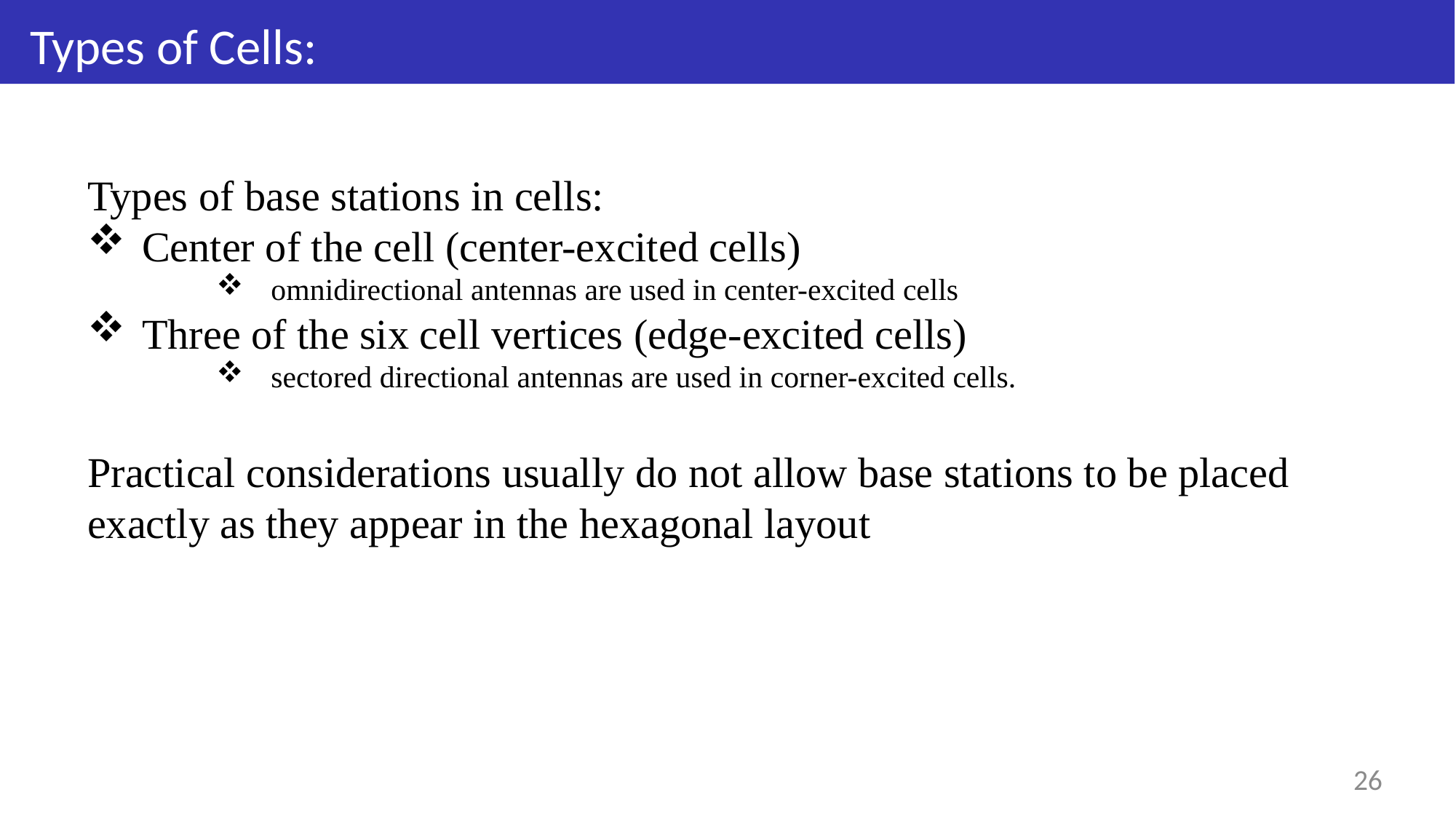

# Types of Cells:
Types of base stations in cells:
Center of the cell (center-excited cells)
omnidirectional antennas are used in center-excited cells
Three of the six cell vertices (edge-excited cells)
sectored directional antennas are used in corner-excited cells.

Practical considerations usually do not allow base stations to be placed exactly as they appear in the hexagonal layout
26